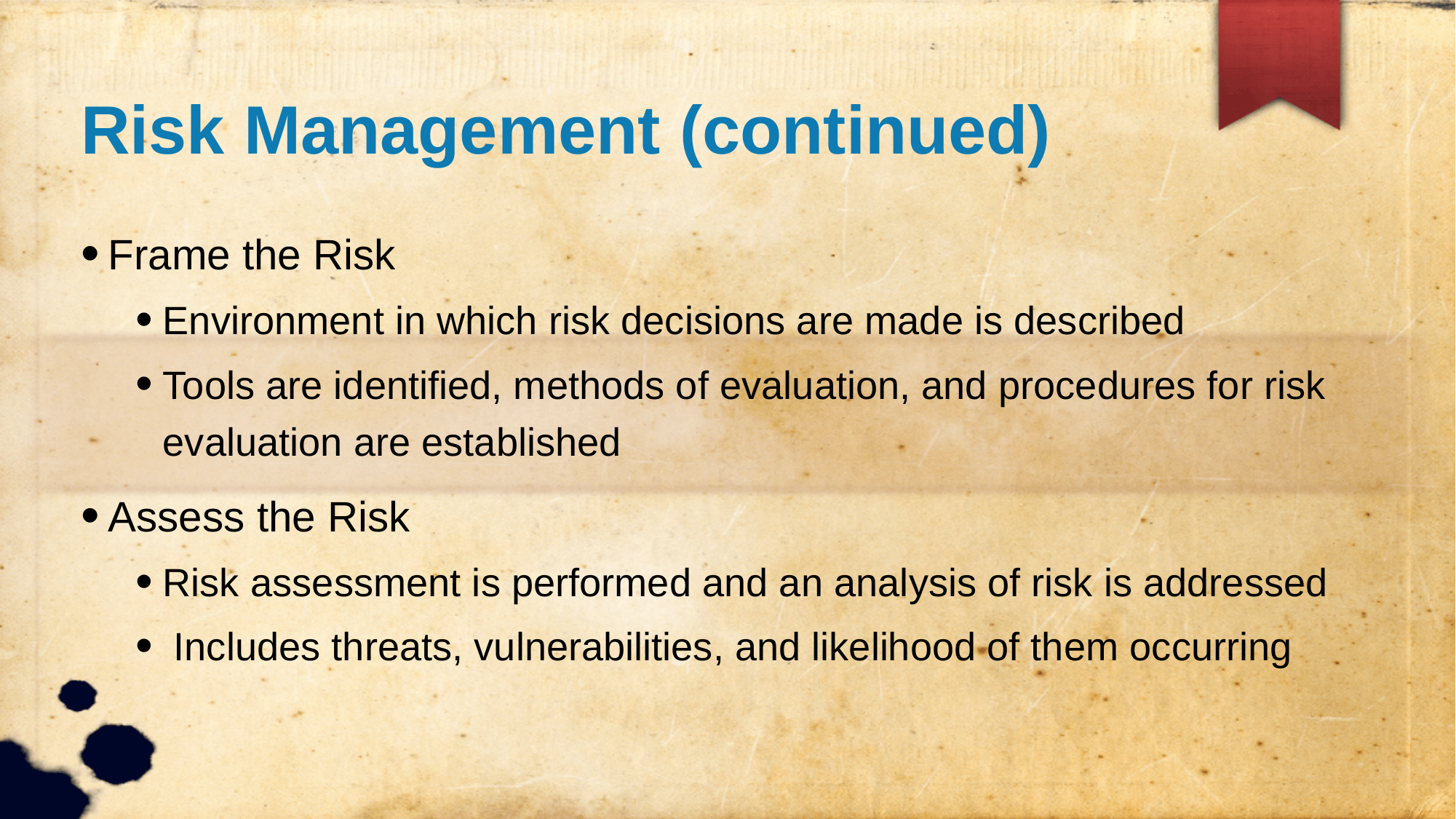

Risk Management (continued)
Frame the Risk
Environment in which risk decisions are made is described
Tools are identified, methods of evaluation, and procedures for risk evaluation are established
Assess the Risk
Risk assessment is performed and an analysis of risk is addressed
 Includes threats, vulnerabilities, and likelihood of them occurring